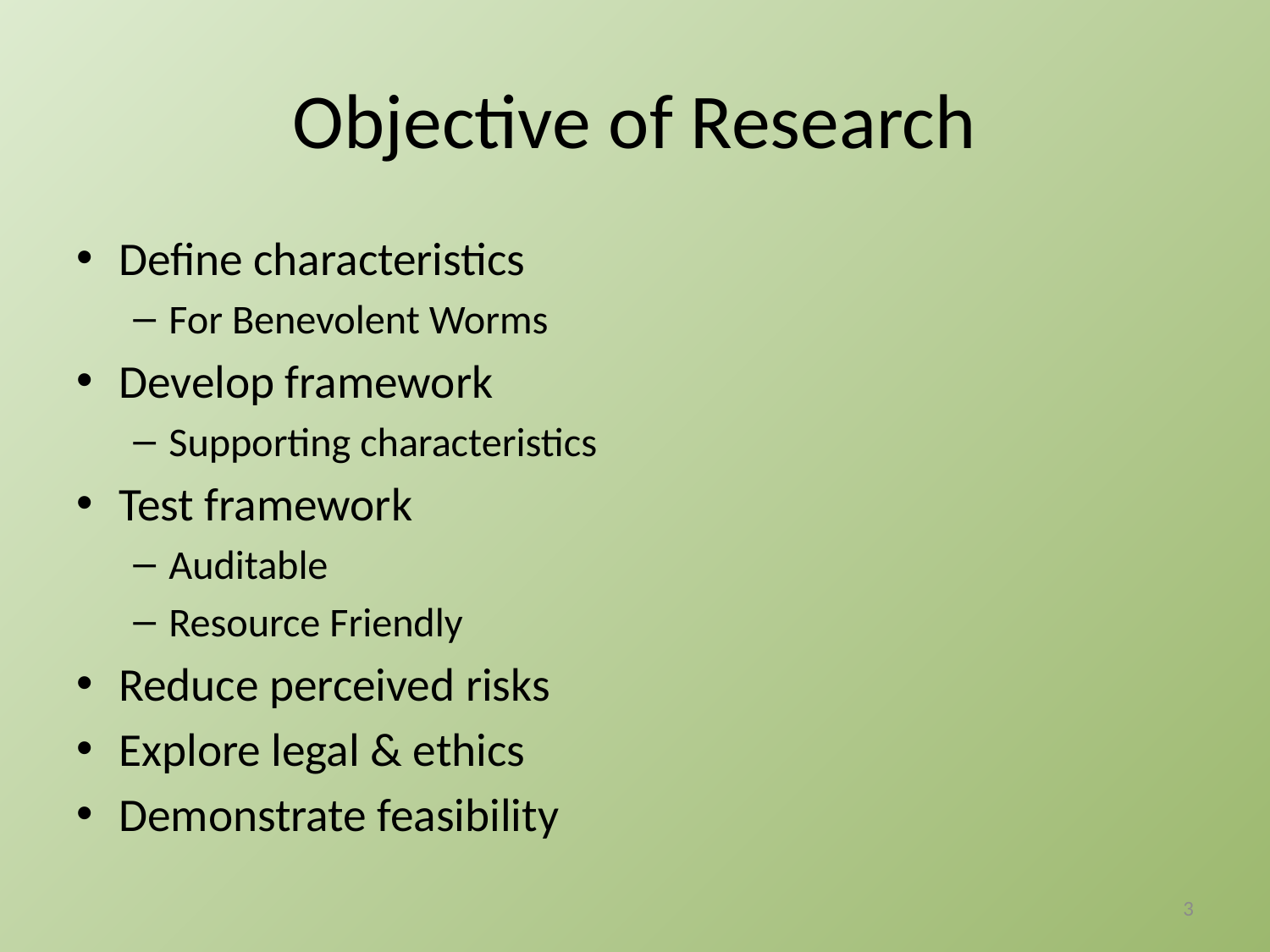

# Objective of Research
Define characteristics
For Benevolent Worms
Develop framework
Supporting characteristics
Test framework
Auditable
Resource Friendly
Reduce perceived risks
Explore legal & ethics
Demonstrate feasibility
3